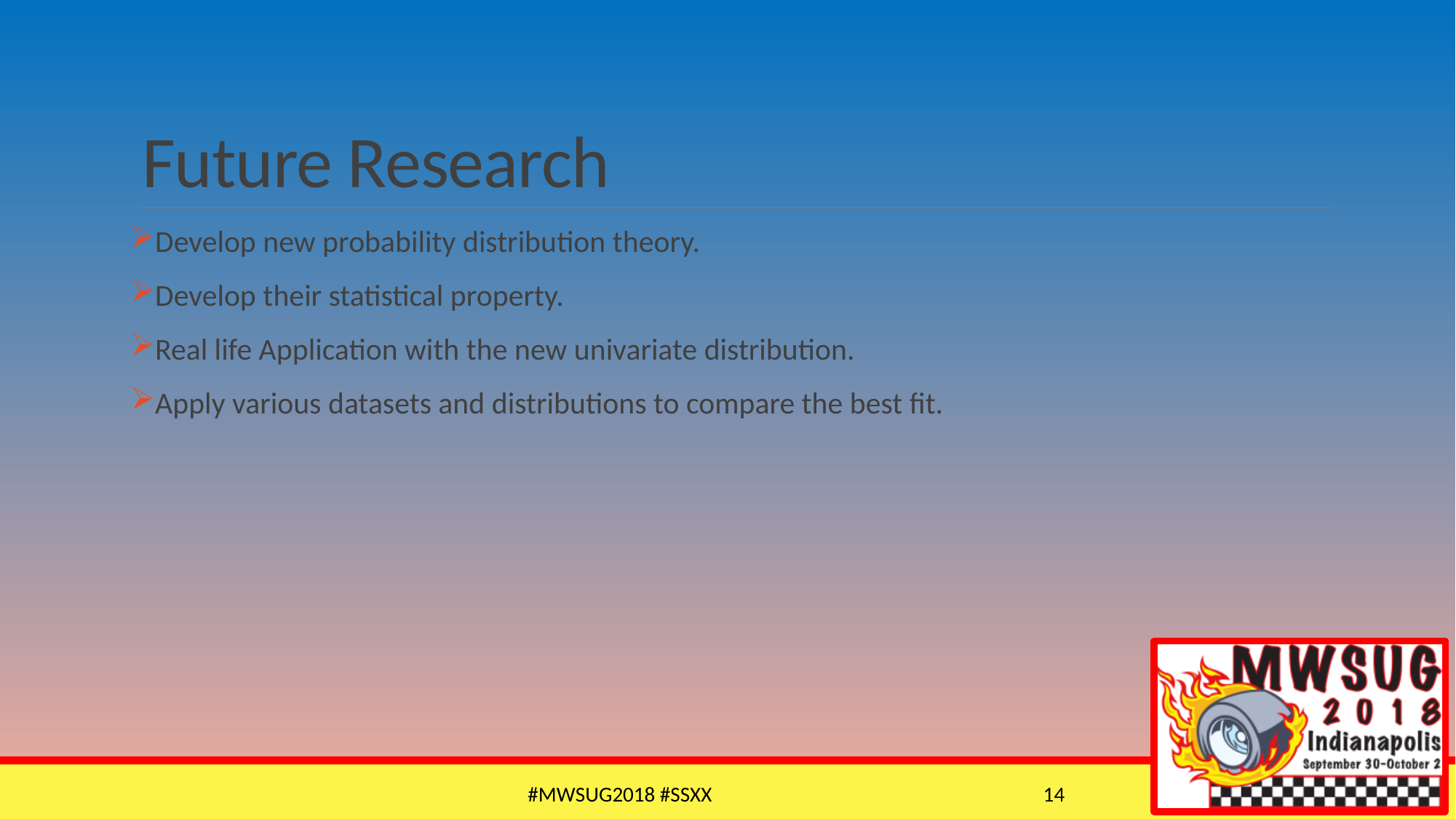

# Future Research
Develop new probability distribution theory.
Develop their statistical property.
Real life Application with the new univariate distribution.
Apply various datasets and distributions to compare the best fit.

#MWSUG2018 #SSxx
14